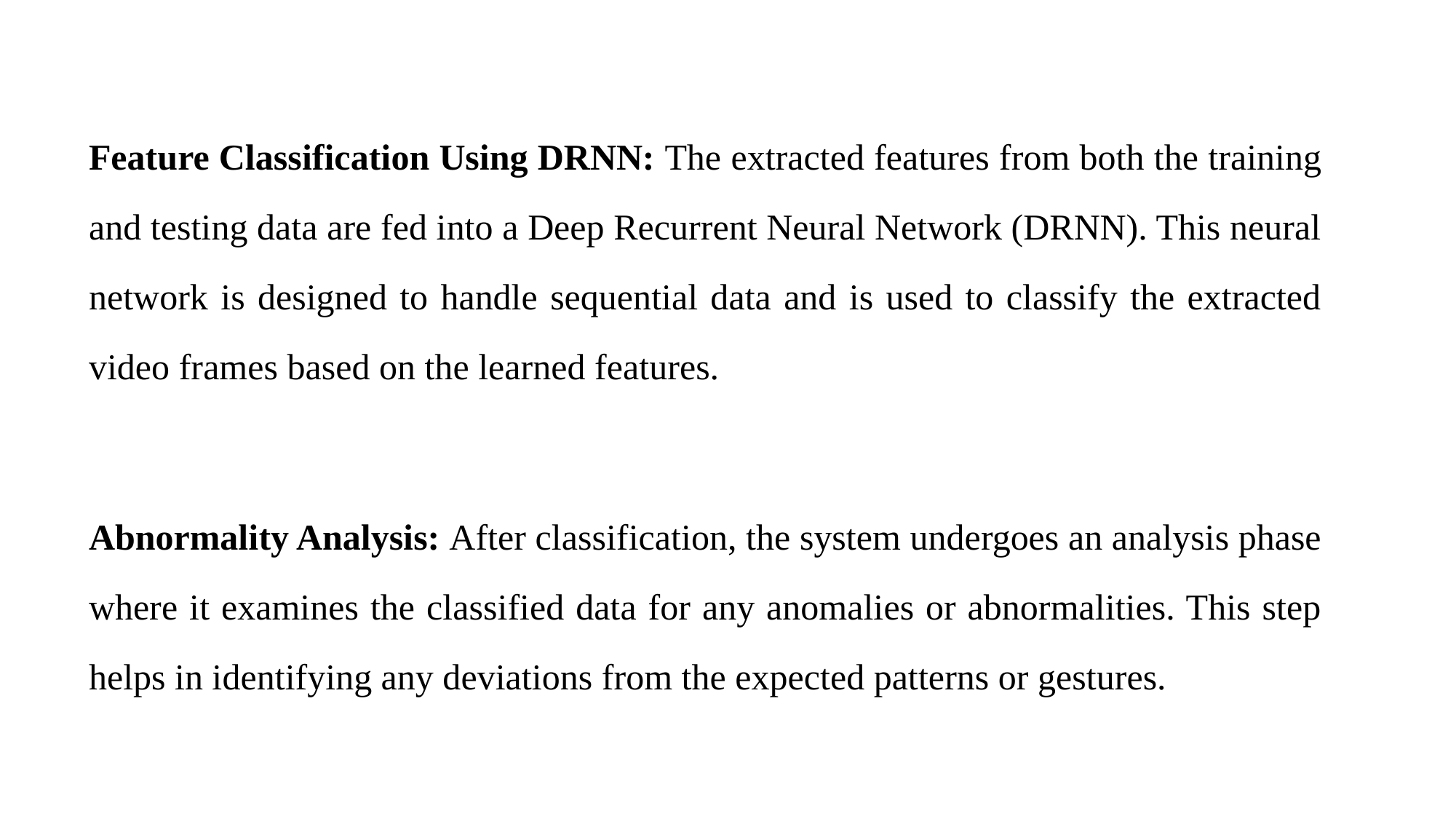

Feature Classification Using DRNN: The extracted features from both the training and testing data are fed into a Deep Recurrent Neural Network (DRNN). This neural network is designed to handle sequential data and is used to classify the extracted video frames based on the learned features.

Abnormality Analysis: After classification, the system undergoes an analysis phase where it examines the classified data for any anomalies or abnormalities. This step helps in identifying any deviations from the expected patterns or gestures.